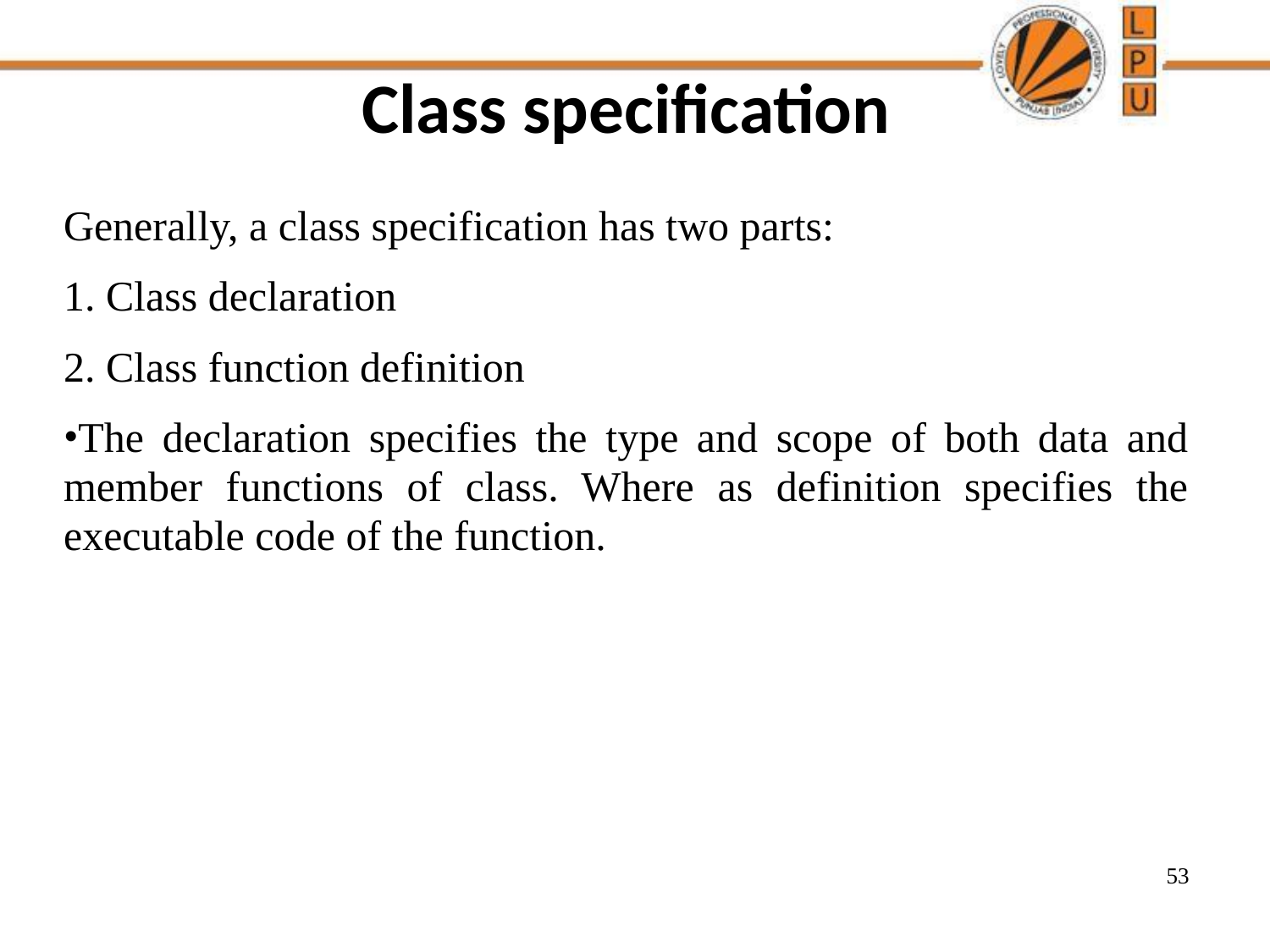

# Class specification
Generally, a class specification has two parts:
1. Class declaration
2. Class function definition
The declaration specifies the type and scope of both data and member functions of class. Where as definition specifies the executable code of the function.

53